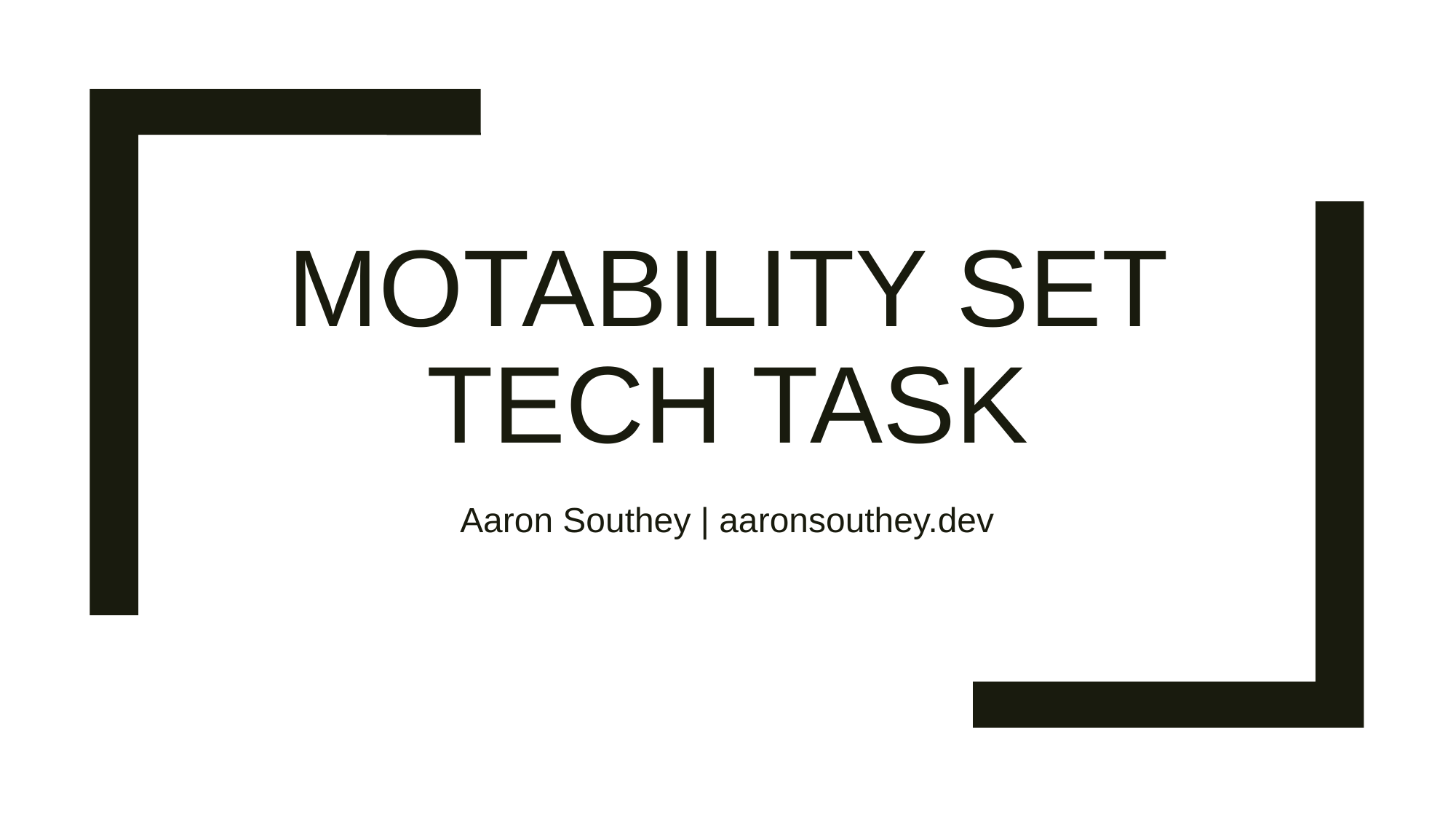

# Motability SET Tech task

Aaron Southey | aaronsouthey.dev